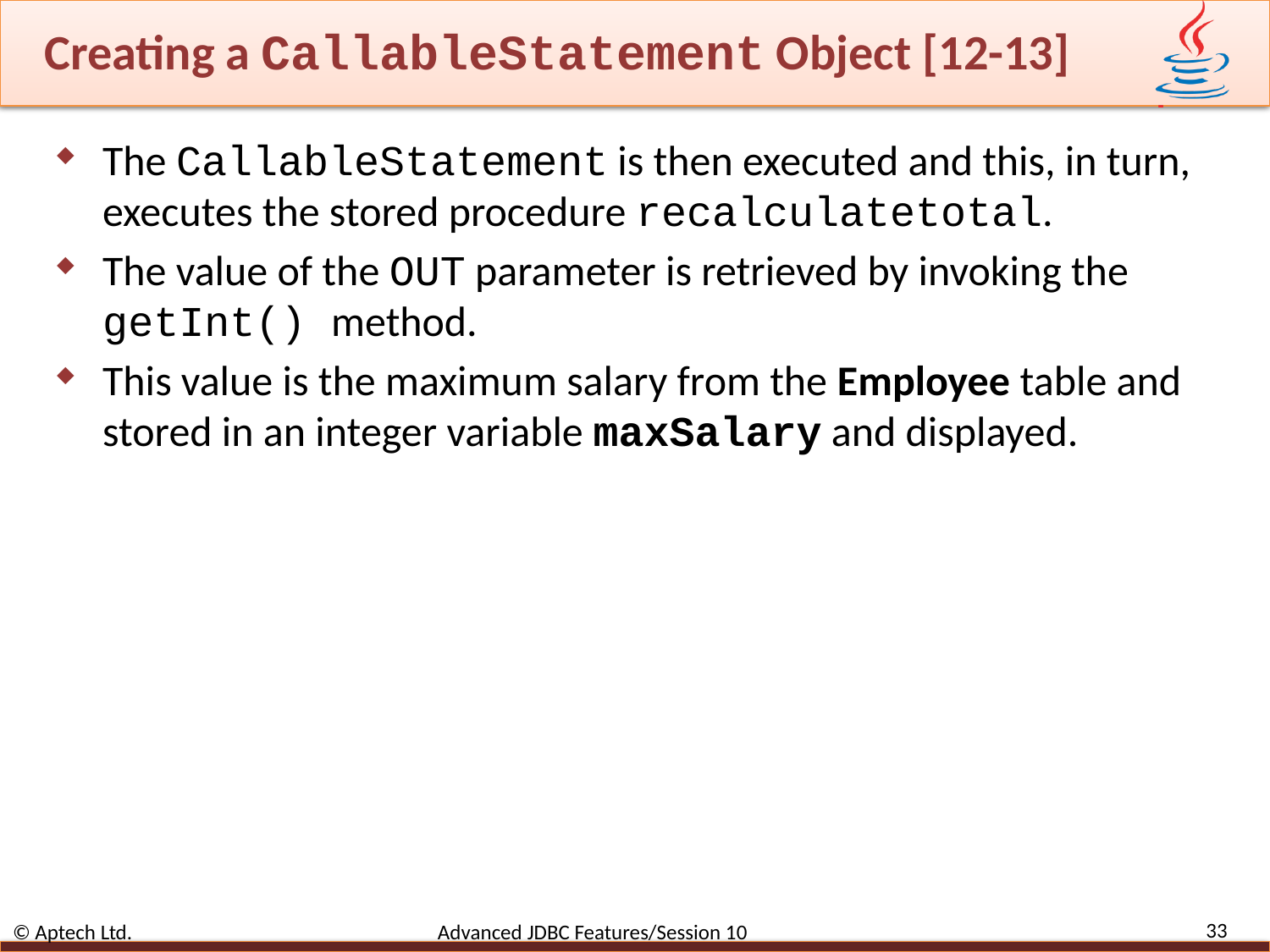

# Creating a CallableStatement Object [12-13]
The CallableStatement is then executed and this, in turn, executes the stored procedure recalculatetotal.
The value of the OUT parameter is retrieved by invoking the getInt() method.
This value is the maximum salary from the Employee table and stored in an integer variable maxSalary and displayed.
33
© Aptech Ltd.                                                               Advanced JDBC Features/Session 10